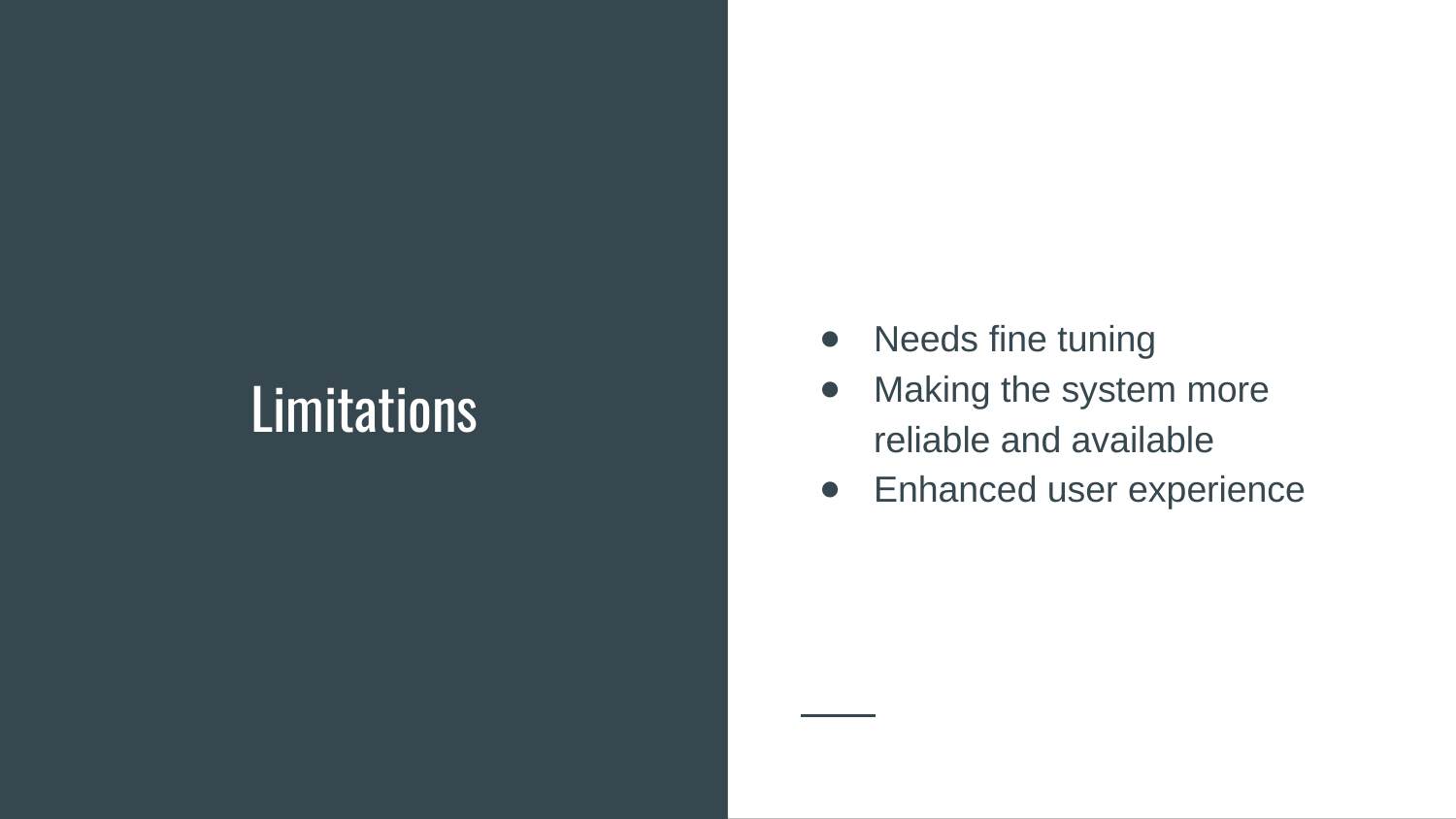

Needs fine tuning
Making the system more reliable and available
Enhanced user experience
# Limitations